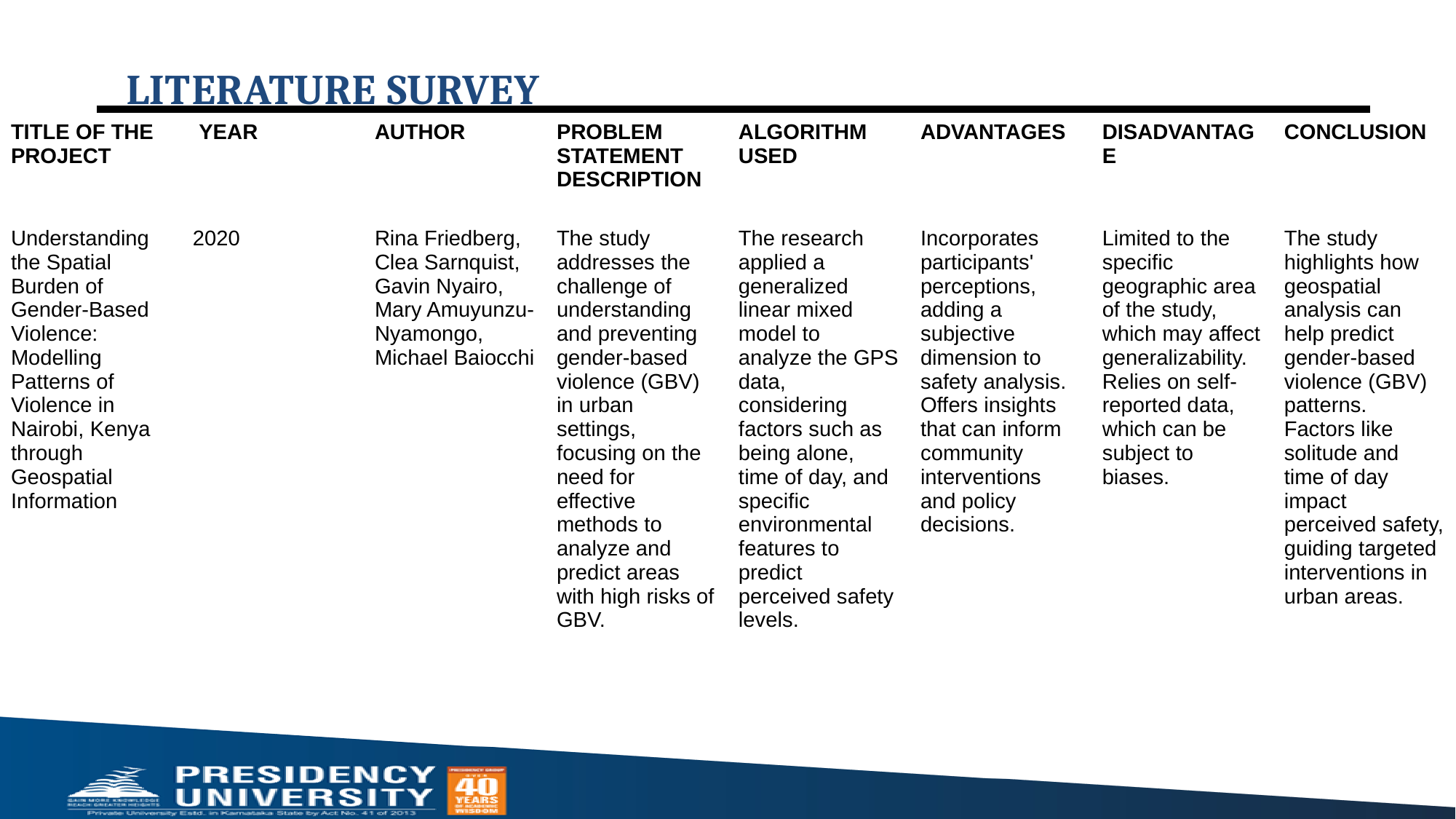

# LITERATURE SURVEY
| TITLE OF THE PROJECT | YEAR | AUTHOR | PROBLEM STATEMENT DESCRIPTION | ALGORITHM USED | ADVANTAGES | DISADVANTAGE | CONCLUSION |
| --- | --- | --- | --- | --- | --- | --- | --- |
| Understanding the Spatial Burden of Gender-Based Violence: Modelling Patterns of Violence in Nairobi, Kenya through Geospatial Information | 2020 | Rina Friedberg, Clea Sarnquist, Gavin Nyairo, Mary Amuyunzu-Nyamongo, Michael Baiocchi | The study addresses the challenge of understanding and preventing gender-based violence (GBV) in urban settings, focusing on the need for effective methods to analyze and predict areas with high risks of GBV. | The research applied a generalized linear mixed model to analyze the GPS data, considering factors such as being alone, time of day, and specific environmental features to predict perceived safety levels. | Incorporates participants' perceptions, adding a subjective dimension to safety analysis. Offers insights that can inform community interventions and policy decisions. | Limited to the specific geographic area of the study, which may affect generalizability. Relies on self-reported data, which can be subject to biases. | The study highlights how geospatial analysis can help predict gender-based violence (GBV) patterns. Factors like solitude and time of day impact perceived safety, guiding targeted interventions in urban areas. |
|  |  |  |  |  |  |  |  |